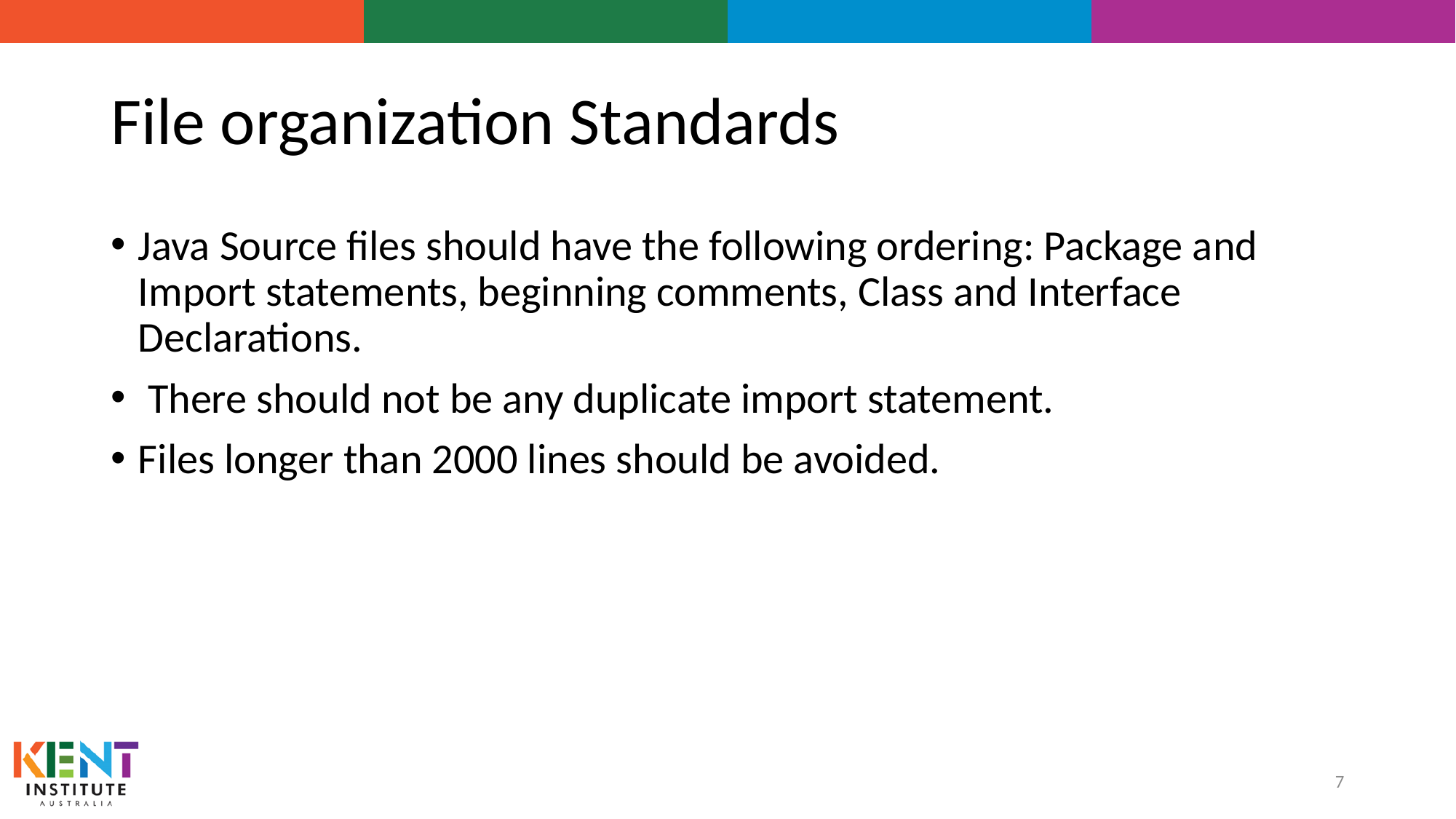

# File organization Standards
Java Source files should have the following ordering: Package and Import statements, beginning comments, Class and Interface Declarations.
 There should not be any duplicate import statement.
Files longer than 2000 lines should be avoided.
7